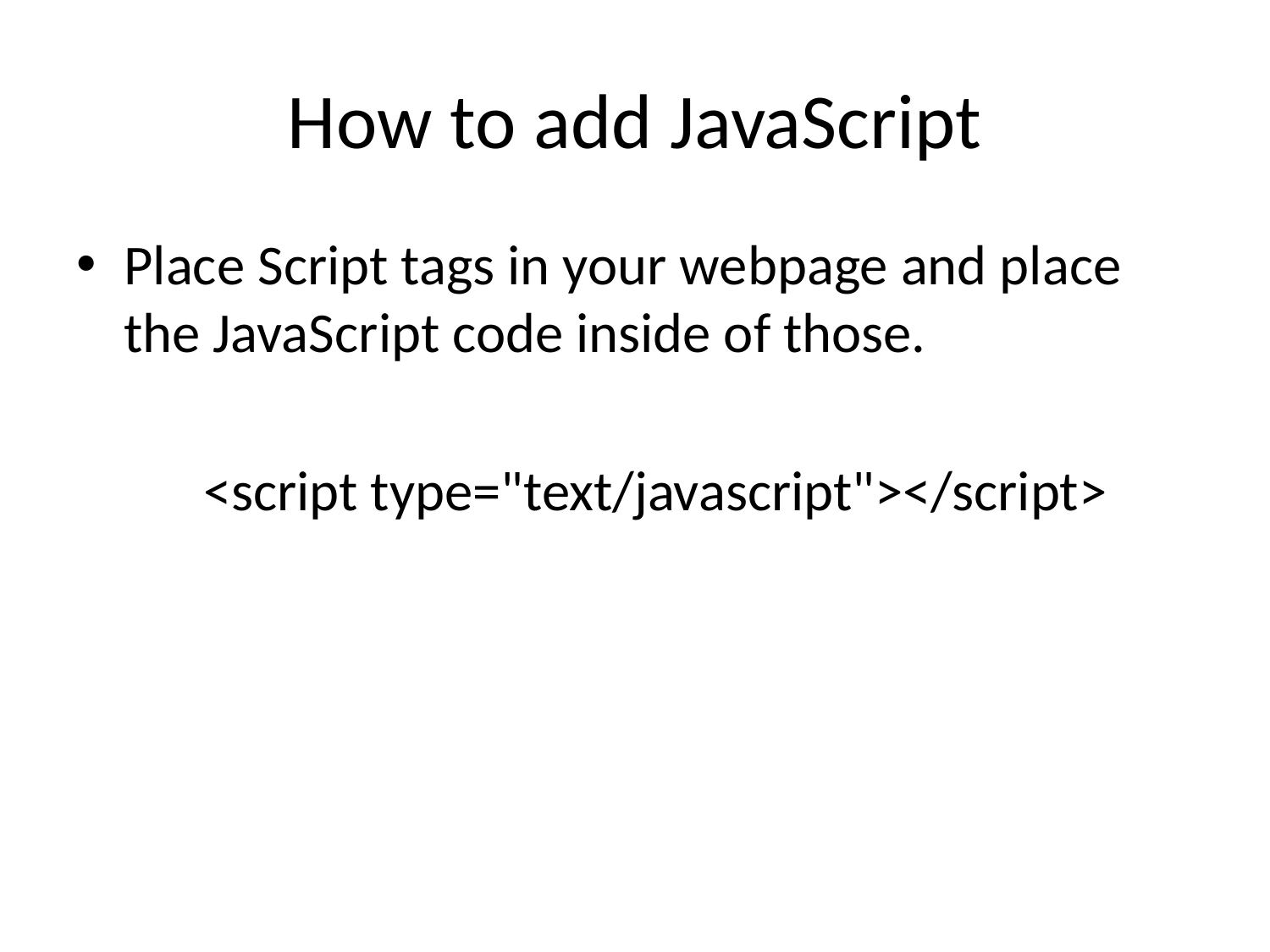

# How to add JavaScript
Place Script tags in your webpage and place the JavaScript code inside of those.

	<script type="text/javascript"></script>